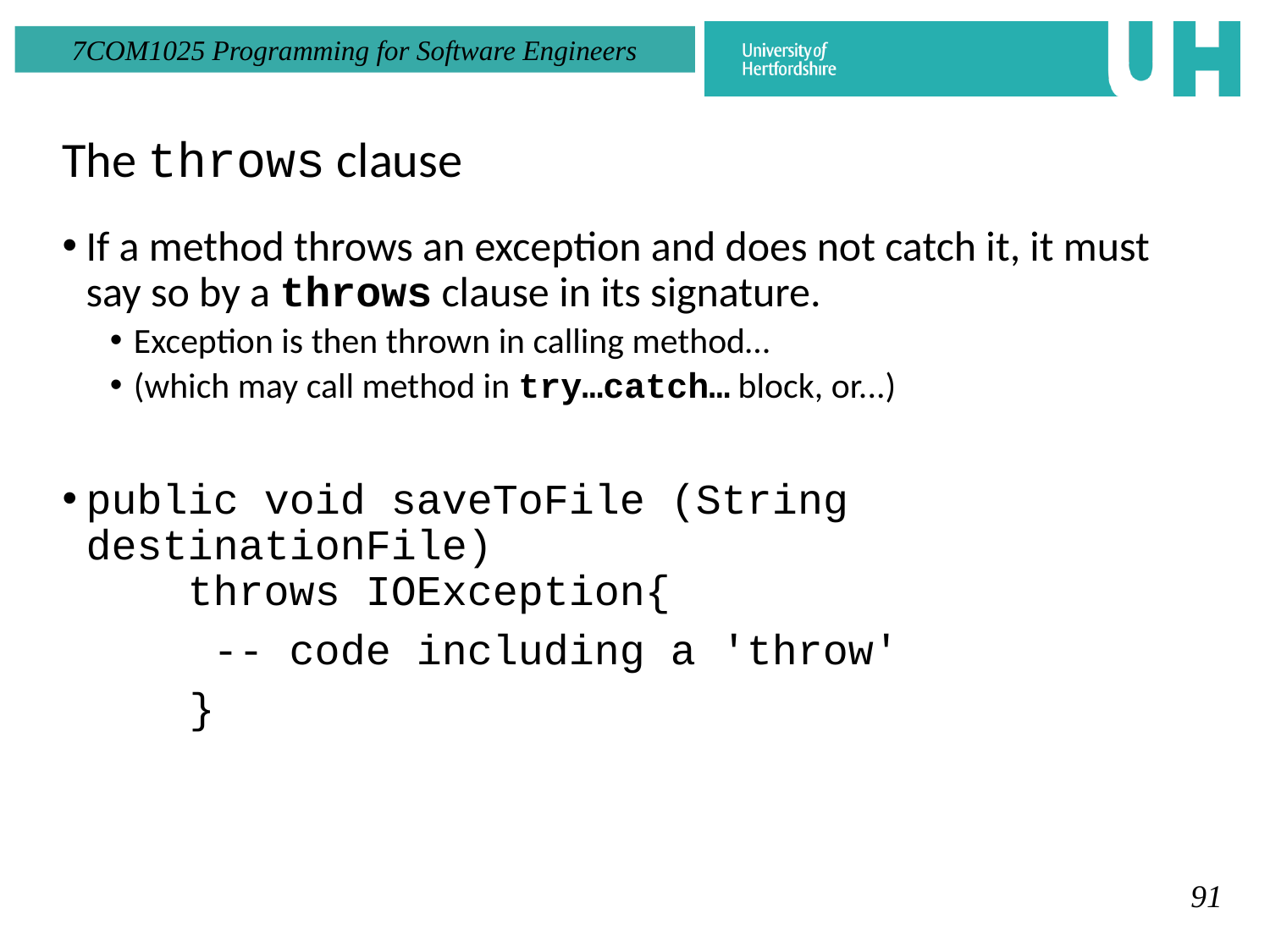

The throws clause
If a method throws an exception and does not catch it, it must say so by a throws clause in its signature.
Exception is then thrown in calling method…
(which may call method in try…catch… block, or...)

public void saveToFile (String destinationFile)
    throws IOException{
		-- code including a 'throw'
     }
91